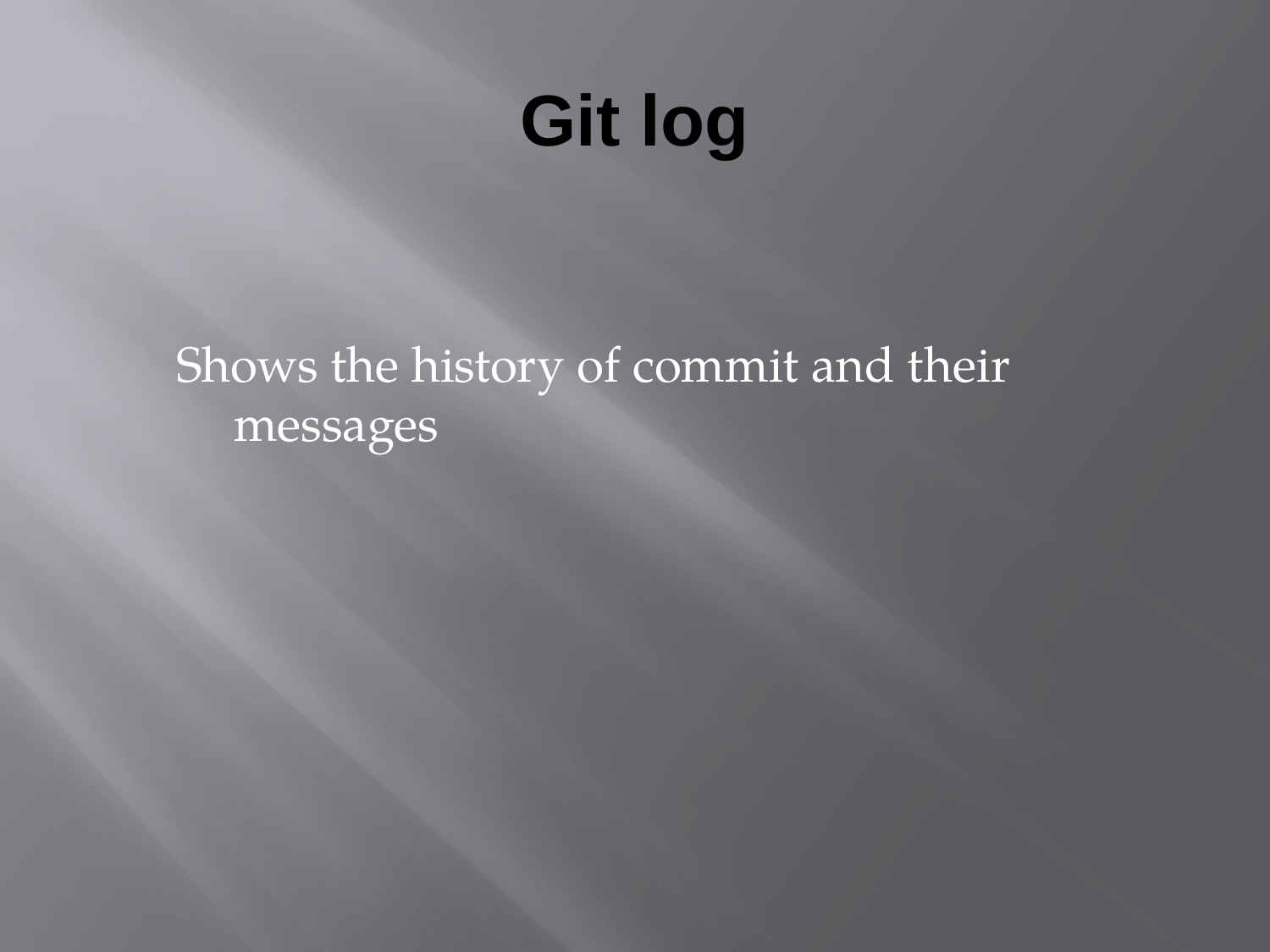

# Git log
Shows the history of commit and their messages